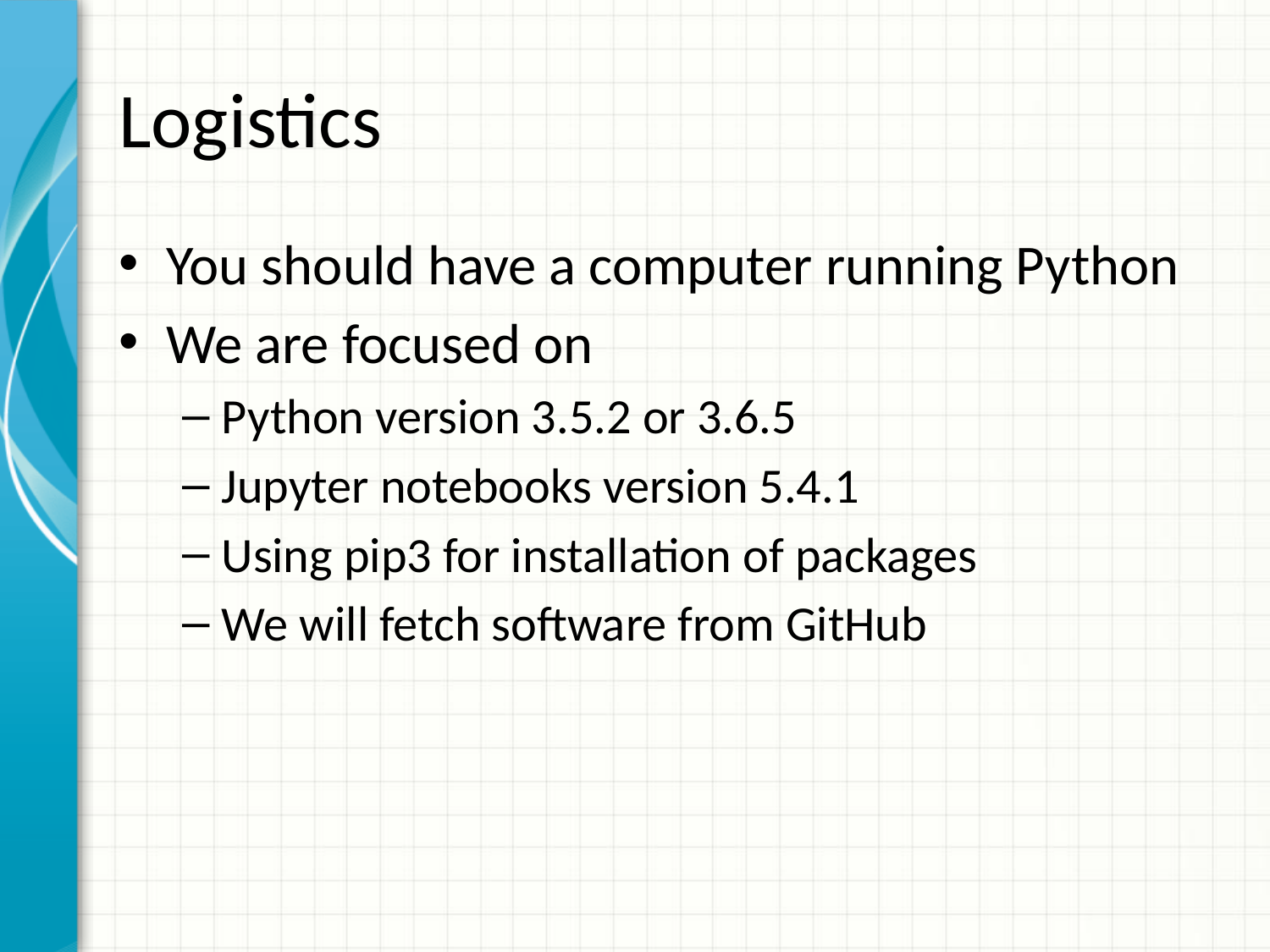

# Logistics
You should have a computer running Python
We are focused on
Python version 3.5.2 or 3.6.5
Jupyter notebooks version 5.4.1
Using pip3 for installation of packages
We will fetch software from GitHub